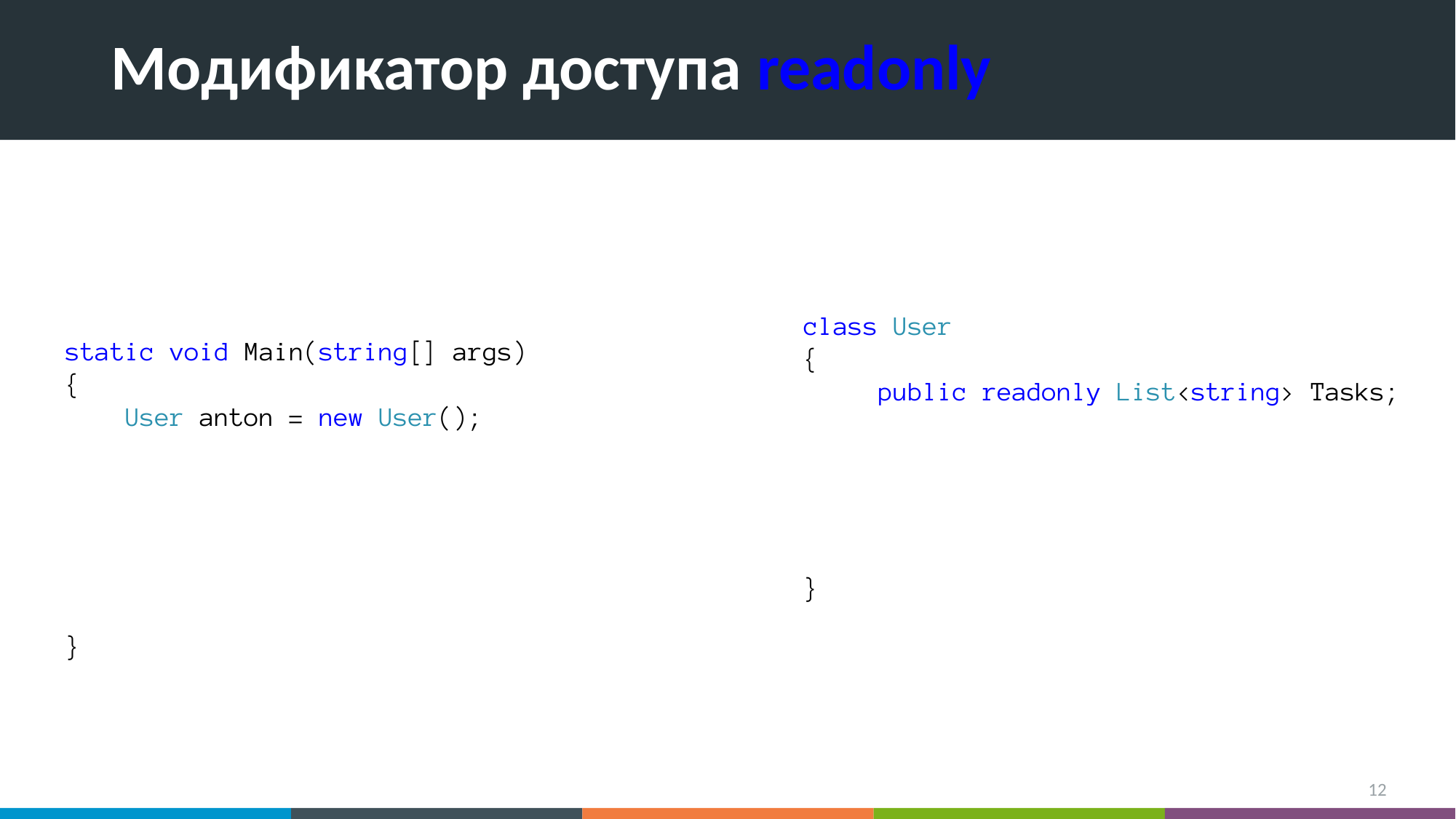

# Модификатор доступа readonly
class User
{
     public readonly List<string> Tasks;

     public User()
     {
         Tasks = new List<string>();
     }
}
static void Main(string[] args)
{
    User anton = new User();

    anton.Tasks = new List<string>();

    List<string> antonTasks = anton.Tasks;

    anton.Tasks.Add("Новая задача");
}

12